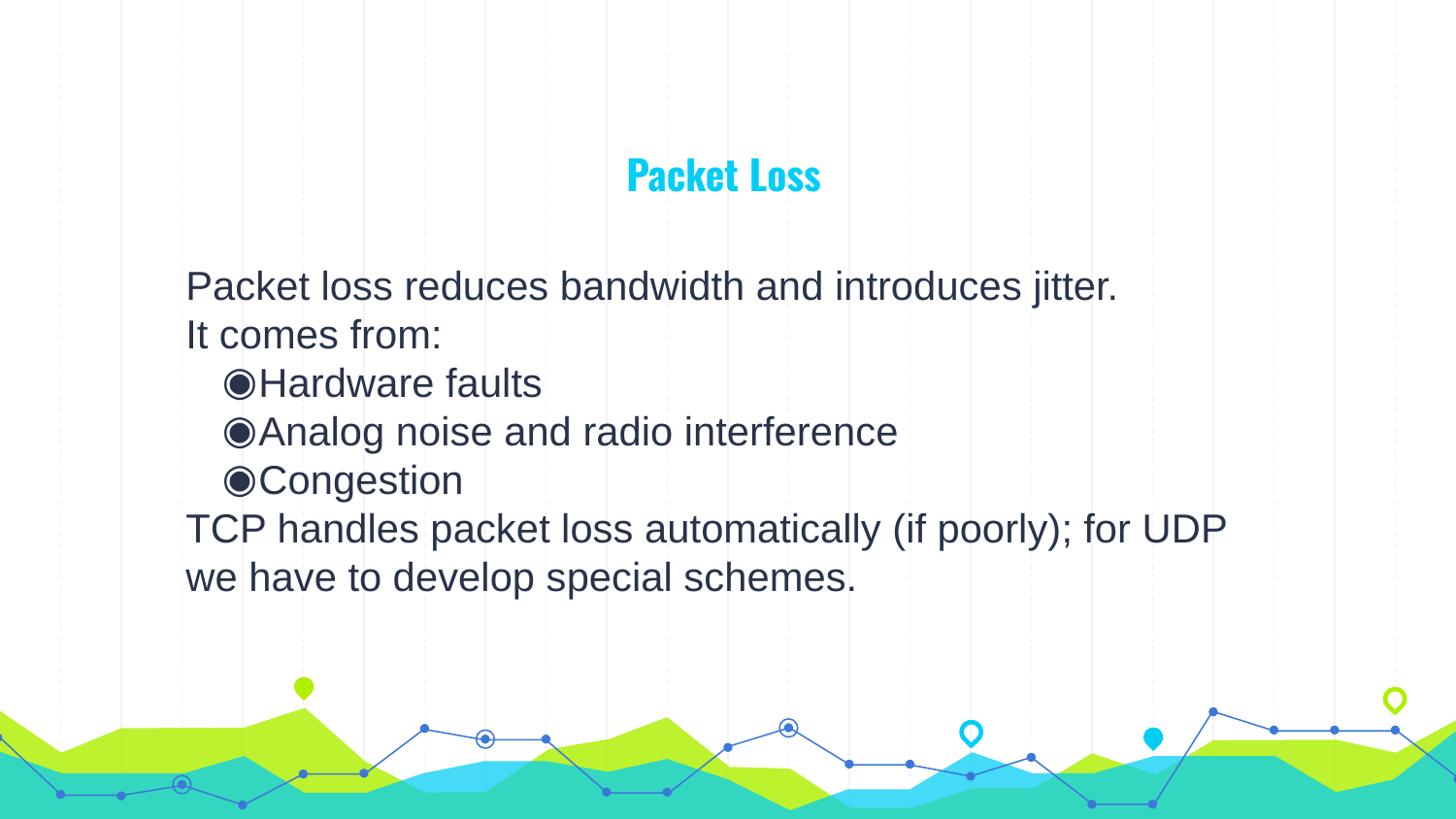

# Packet Loss
Packet loss reduces bandwidth and introduces jitter.
It comes from:
Hardware faults
Analog noise and radio interference
Congestion
TCP handles packet loss automatically (if poorly); for UDP we have to develop special schemes.